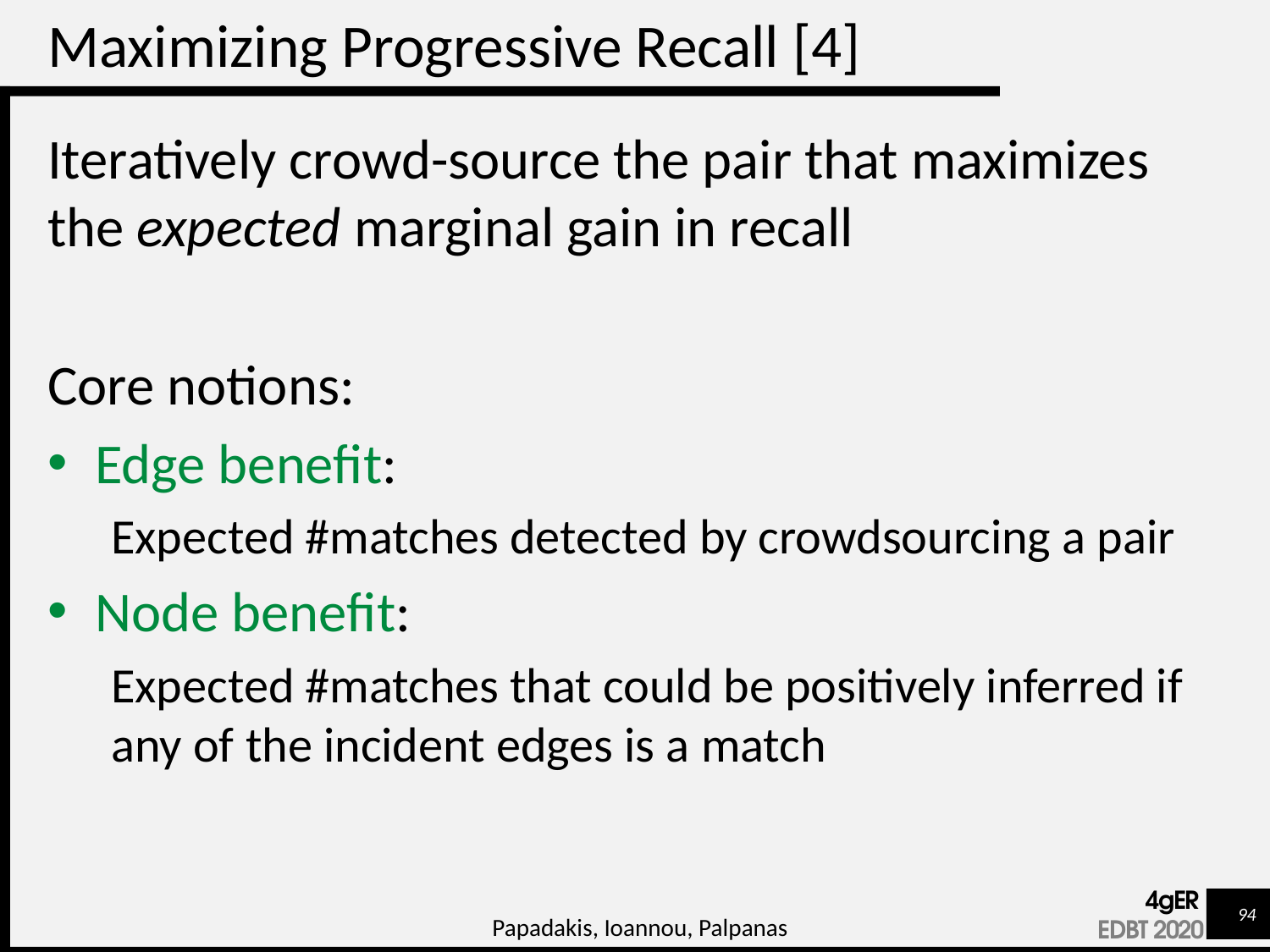

# Maximizing Progressive Recall [4]
Iteratively crowd-source the pair that maximizes the expected marginal gain in recall

Core notions:
Edge benefit:
Expected #matches detected by crowdsourcing a pair
Node benefit:
Expected #matches that could be positively inferred if any of the incident edges is a match
Papadakis, Ioannou, Palpanas